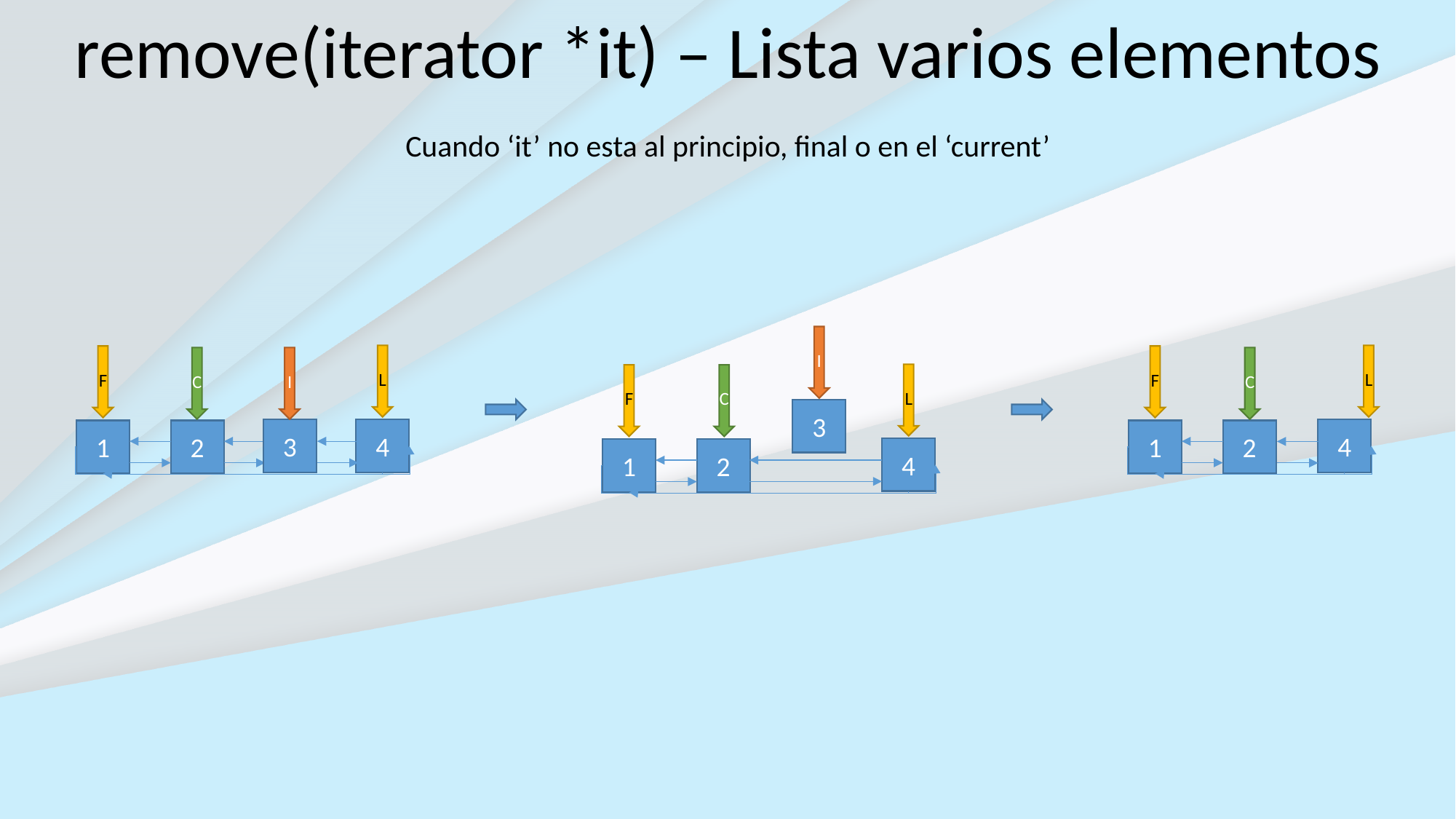

remove(iterator *it) – Lista varios elementos
Cuando ‘it’ no esta al principio, final o en el ‘current’
I
L
F
C
3
4
1
2
L
F
C
I
3
4
1
2
L
F
C
4
1
2